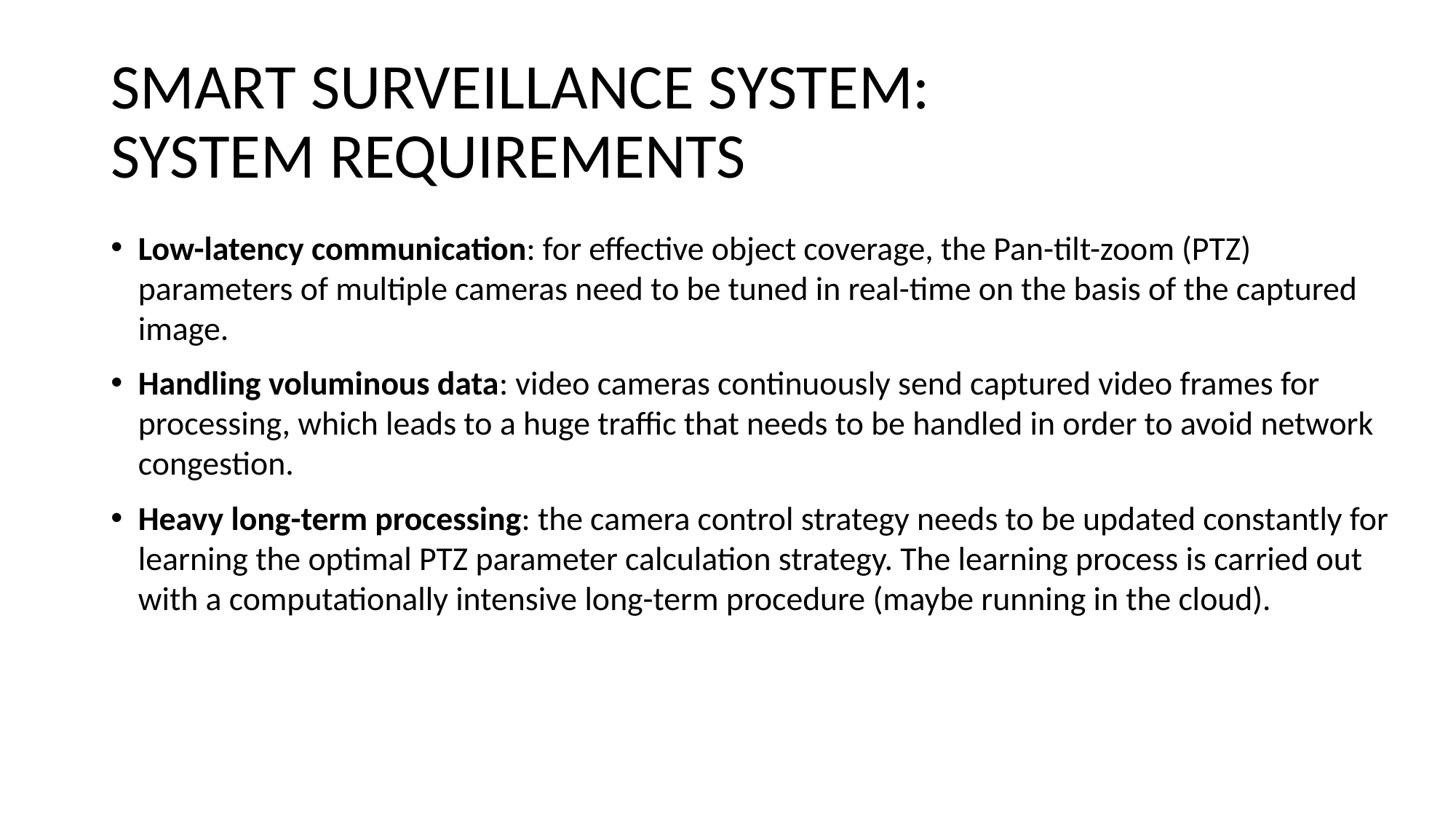

# SMART SURVEILLANCE SYSTEM: SYSTEM REQUIREMENTS
Low-latency communication: for effective object coverage, the Pan-tilt-zoom (PTZ) parameters of multiple cameras need to be tuned in real-time on the basis of the captured image.
Handling voluminous data: video cameras continuously send captured video frames for processing, which leads to a huge traffic that needs to be handled in order to avoid network congestion.
Heavy long-term processing: the camera control strategy needs to be updated constantly for learning the optimal PTZ parameter calculation strategy. The learning process is carried out with a computationally intensive long-term procedure (maybe running in the cloud).